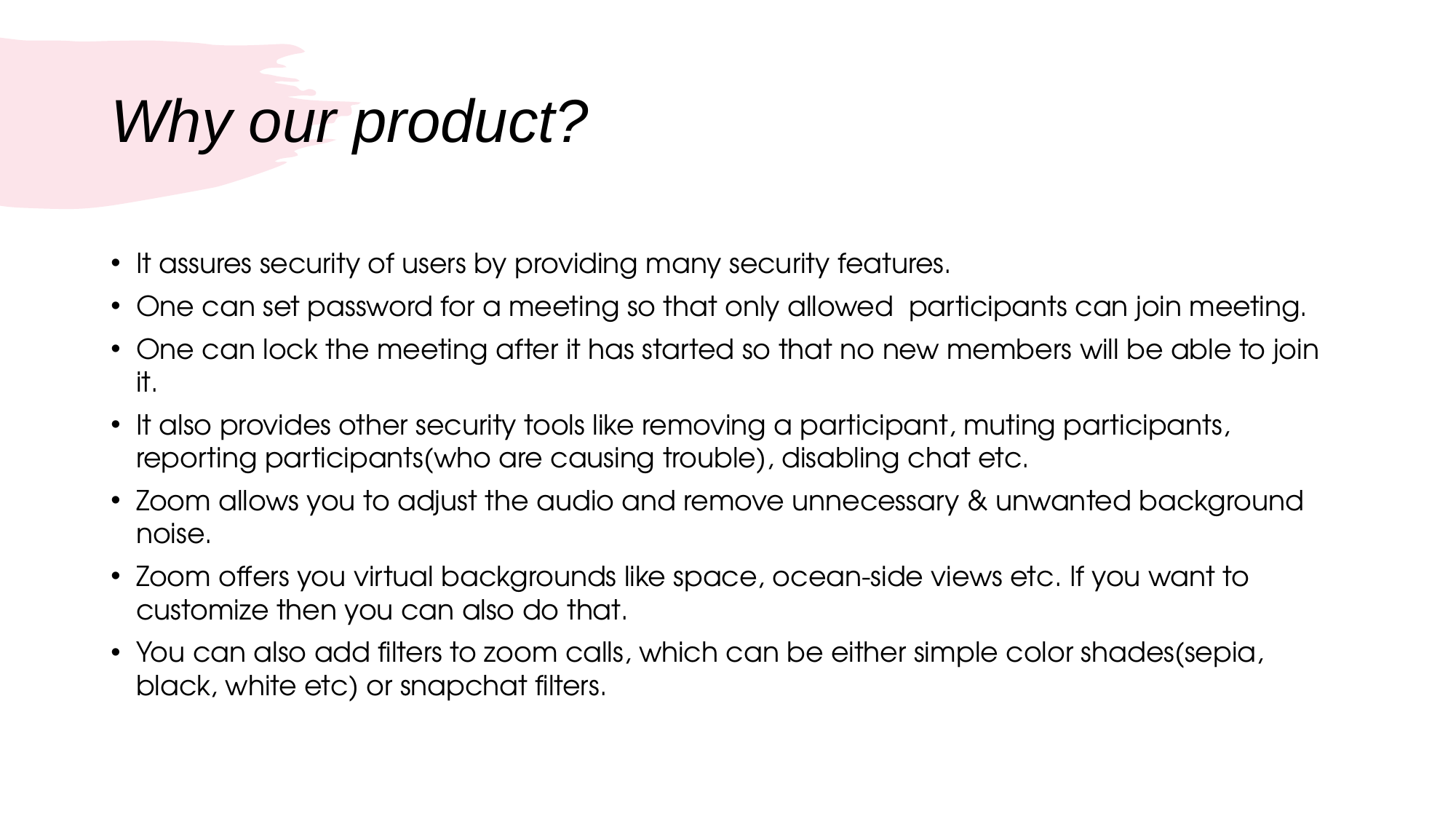

# Why our product?
It assures security of users by providing many security features.
One can set password for a meeting so that only allowed  participants can join meeting.
One can lock the meeting after it has started so that no new members will be able to join it.
It also provides other security tools like removing a participant, muting participants, reporting participants(who are causing trouble), disabling chat etc.
Zoom allows you to adjust the audio and remove unnecessary & unwanted background noise.
Zoom offers you virtual backgrounds like space, ocean-side views etc. If you want to customize then you can also do that.
You can also add filters to zoom calls, which can be either simple color shades(sepia, black, white etc) or snapchat filters.